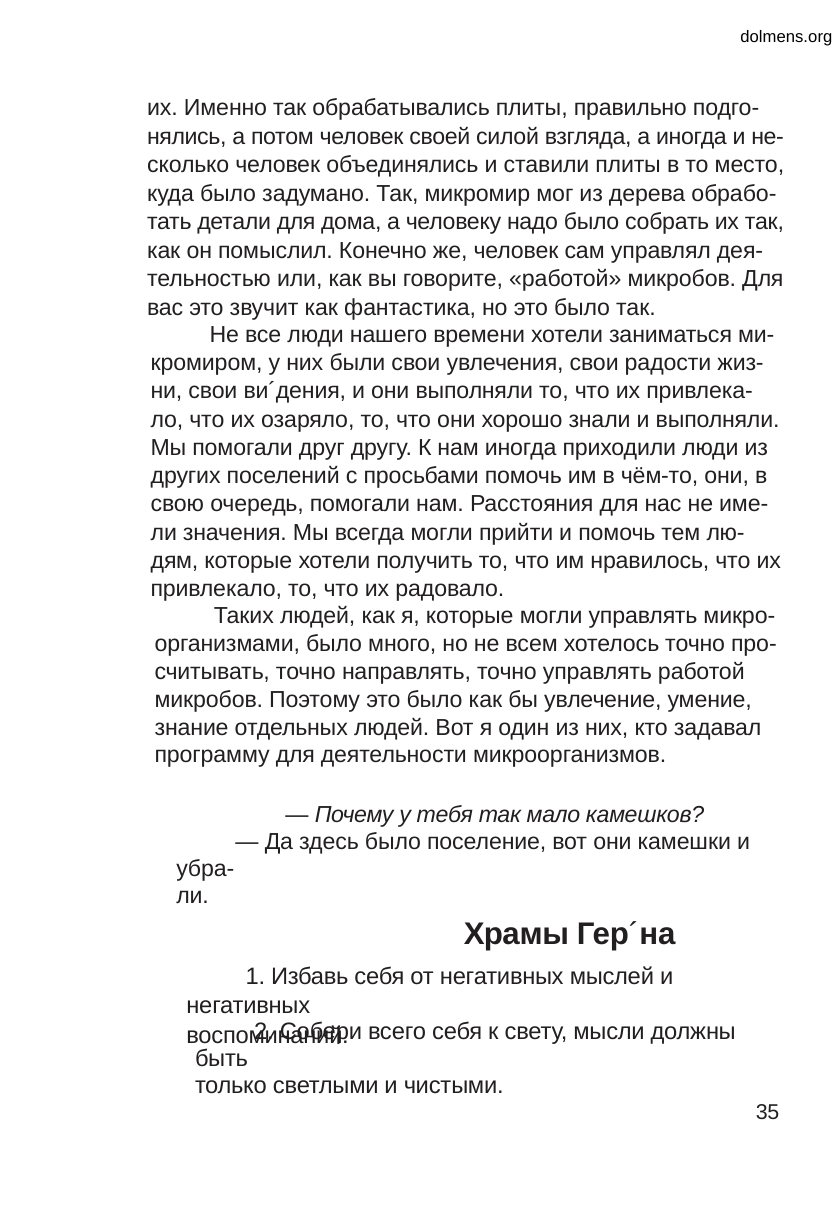

dolmens.org

их. Именно так обрабатывались плиты, правильно подго-
нялись, а потом человек своей силой взгляда, а иногда и не-
сколько человек объединялись и ставили плиты в то место,
куда было задумано. Так, микромир мог из дерева обрабо-
тать детали для дома, а человеку надо было собрать их так,
как он помыслил. Конечно же, человек сам управлял дея-
тельностью или, как вы говорите, «работой» микробов. Для
вас это звучит как фантастика, но это было так.

Не все люди нашего времени хотели заниматься ми-
кромиром, у них были свои увлечения, свои радости жиз-
ни, свои ви´дения, и они выполняли то, что их привлека-
ло, что их озаряло, то, что они хорошо знали и выполняли.
Мы помогали друг другу. К нам иногда приходили люди из
других поселений с просьбами помочь им в чём-то, они, в
свою очередь, помогали нам. Расстояния для нас не име-
ли значения. Мы всегда могли прийти и помочь тем лю-
дям, которые хотели получить то, что им нравилось, что их
привлекало, то, что их радовало.

Таких людей, как я, которые могли управлять микро-
организмами, было много, но не всем хотелось точно про-
считывать, точно направлять, точно управлять работой
микробов. Поэтому это было как бы увлечение, умение,
знание отдельных людей. Вот я один из них, кто задавал
программу для деятельности микроорганизмов.

— Почему у тебя так мало камешков?

— Да здесь было поселение, вот они камешки и убра-
ли.

Храмы Гер´на

1. Избавь себя от негативных мыслей и негативных
воспоминаний.

2. Собери всего себя к свету, мысли должны быть
только светлыми и чистыми.

35